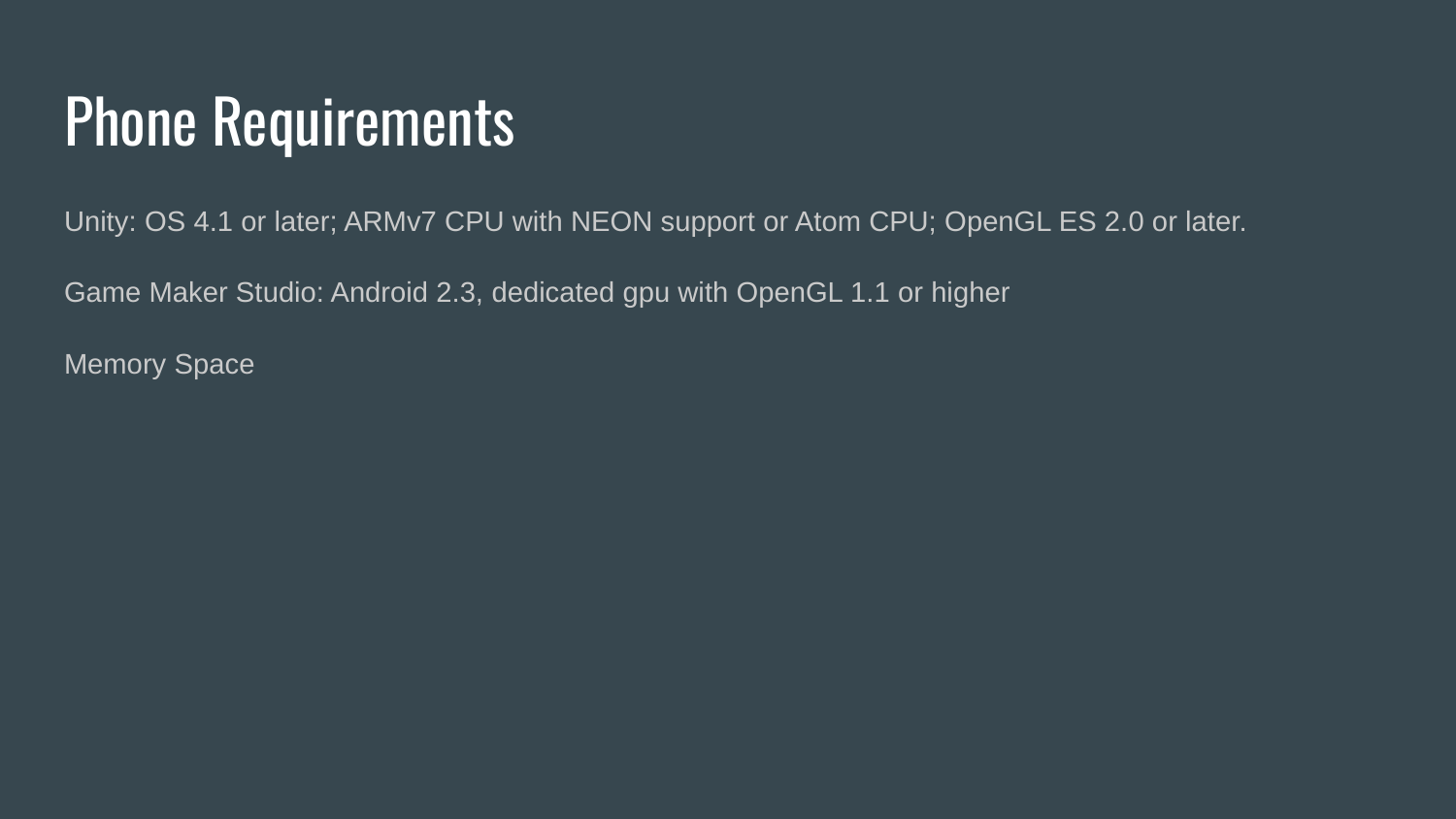

# Phone Requirements
Unity: OS 4.1 or later; ARMv7 CPU with NEON support or Atom CPU; OpenGL ES 2.0 or later.
Game Maker Studio: Android 2.3, dedicated gpu with OpenGL 1.1 or higher
Memory Space